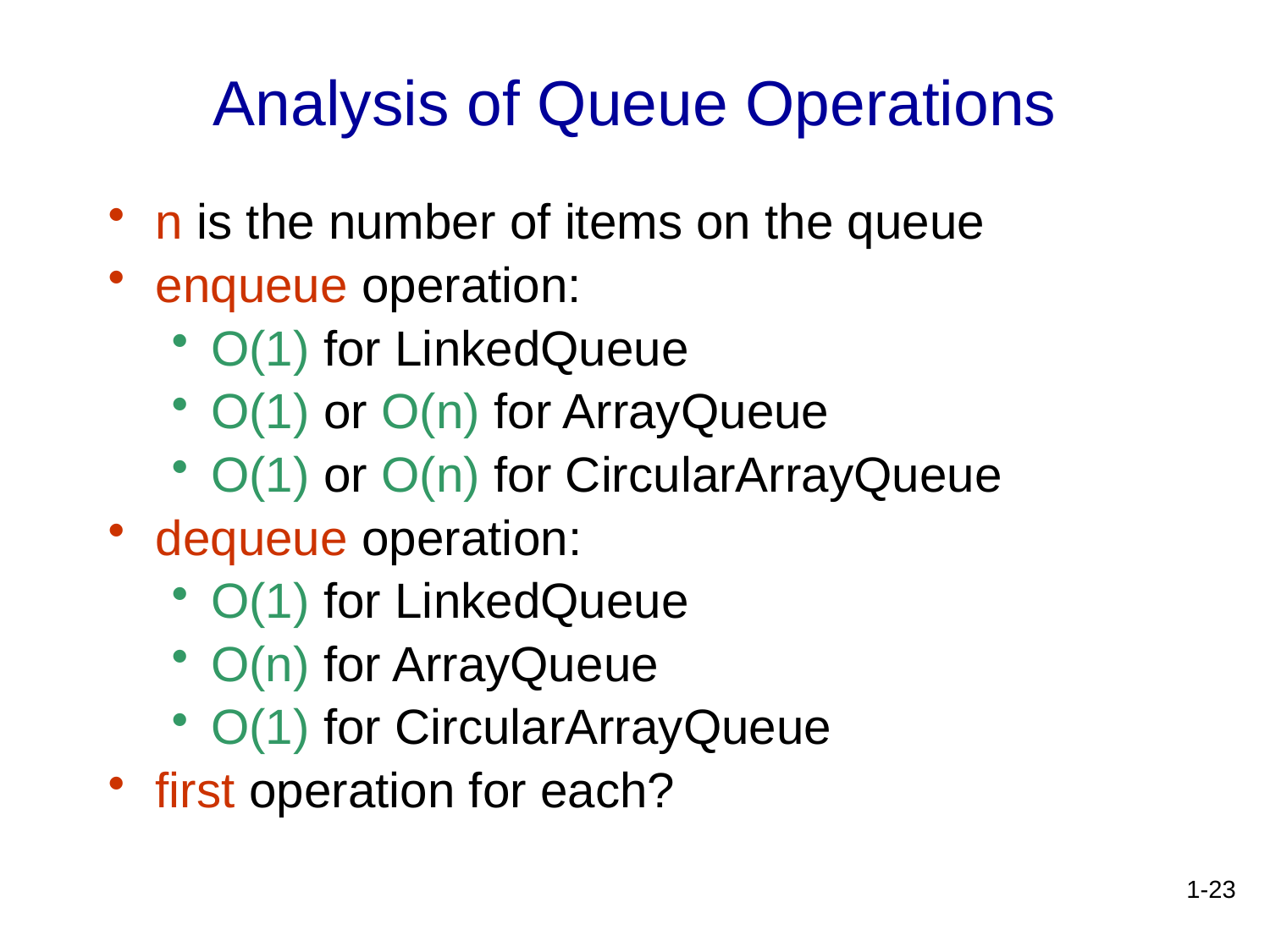

# Analysis of Queue Operations
n is the number of items on the queue
enqueue operation:
O(1) for LinkedQueue
O(1) or O(n) for ArrayQueue
O(1) or O(n) for CircularArrayQueue
dequeue operation:
O(1) for LinkedQueue
O(n) for ArrayQueue
O(1) for CircularArrayQueue
first operation for each?
1-23